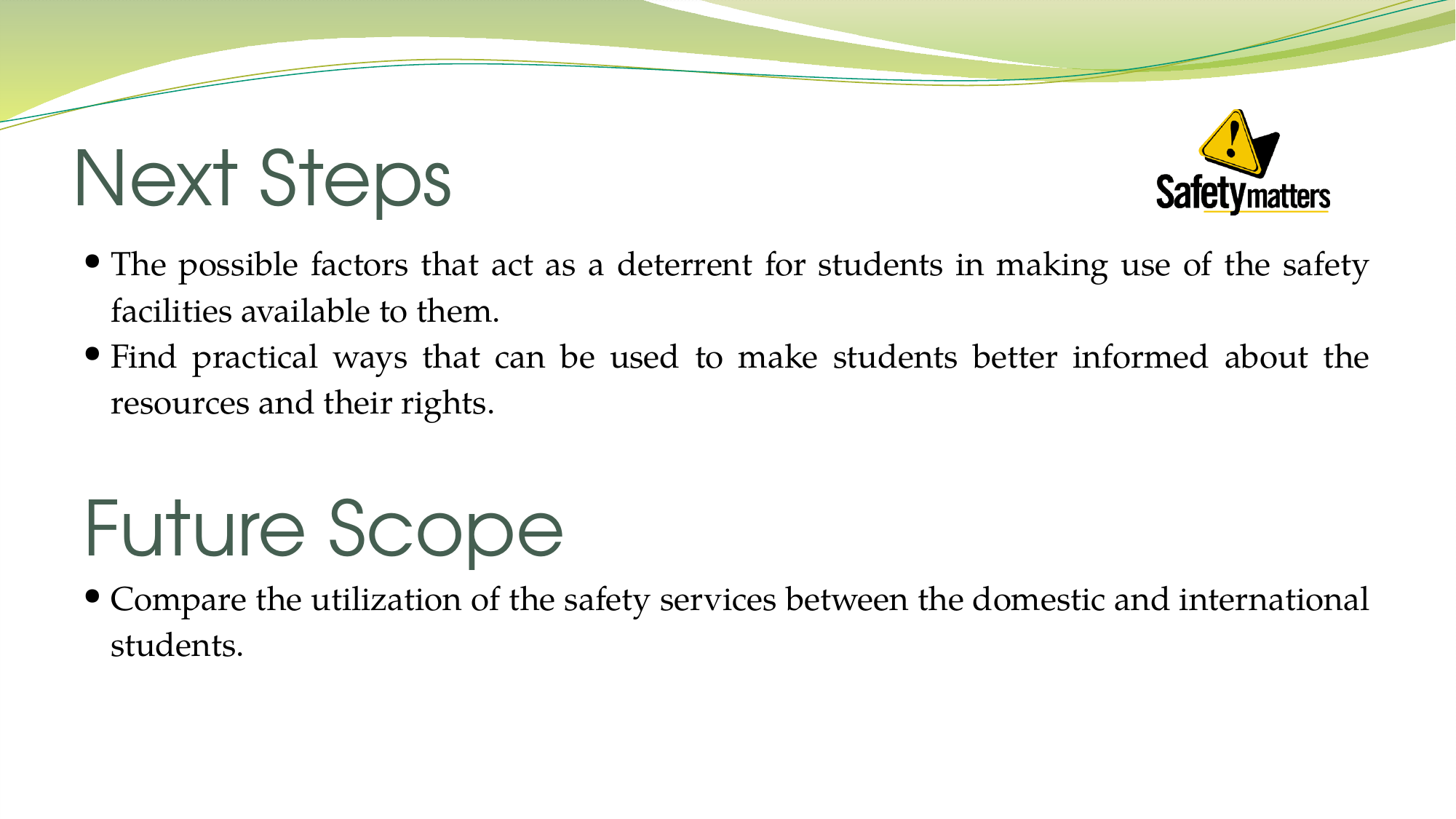

# Next Steps
The possible factors that act as a deterrent for students in making use of the safety facilities available to them.
Find practical ways that can be used to make students better informed about the resources and their rights.

Future Scope
Compare the utilization of the safety services between the domestic and international students.